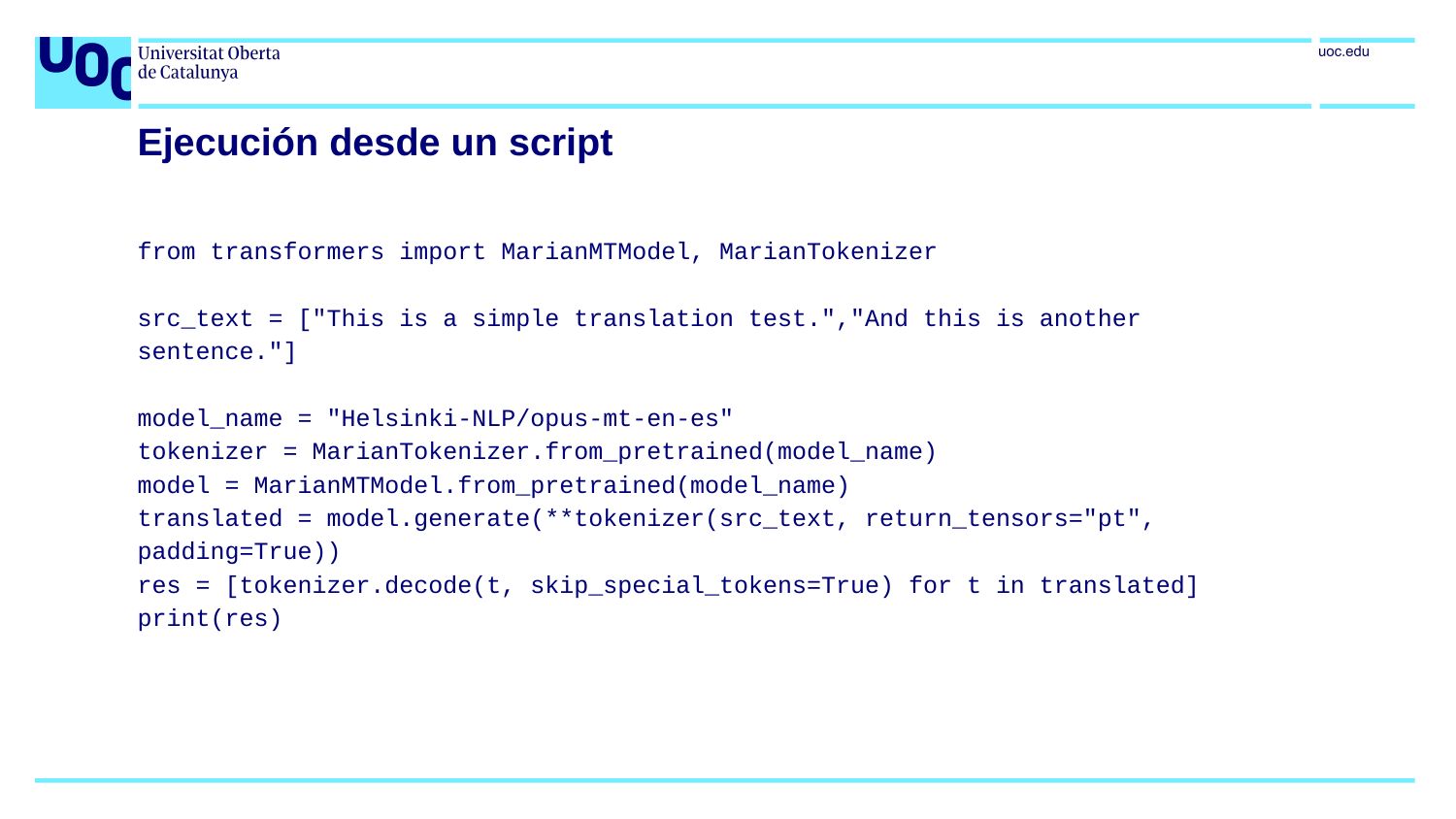

# Ejecución desde un script
from transformers import MarianMTModel, MarianTokenizer

src_text = ["This is a simple translation test.","And this is another sentence."]

model_name = "Helsinki-NLP/opus-mt-en-es"
tokenizer = MarianTokenizer.from_pretrained(model_name)
model = MarianMTModel.from_pretrained(model_name)
translated = model.generate(**tokenizer(src_text, return_tensors="pt", padding=True))
res = [tokenizer.decode(t, skip_special_tokens=True) for t in translated]
print(res)